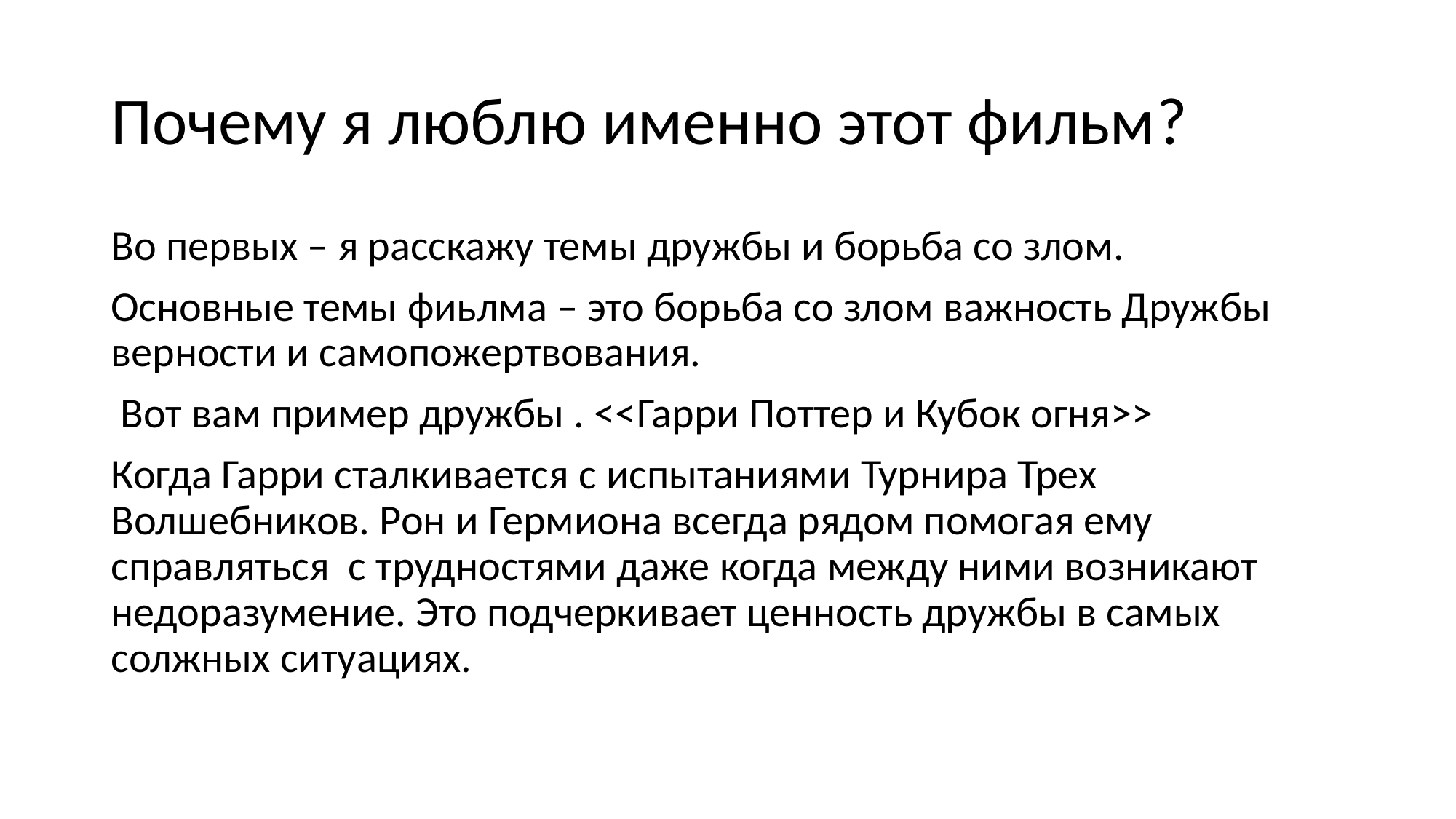

# Почему я люблю именно этот фильм?
Во первых – я расскажу темы дружбы и борьба со злом.
Основные темы фиьлма – это борьба со злом важность Дружбы верности и самопожертвования.
 Вот вам пример дружбы . <<Гарри Поттер и Кубок огня>>
Когда Гарри сталкивается с испытаниями Турнира Трех Волшебников. Рон и Гермиона всегда рядом помогая ему справляться  с трудностями даже когда между ними возникают недоразумение. Это подчеркивает ценность дружбы в самых солжных ситуациях.